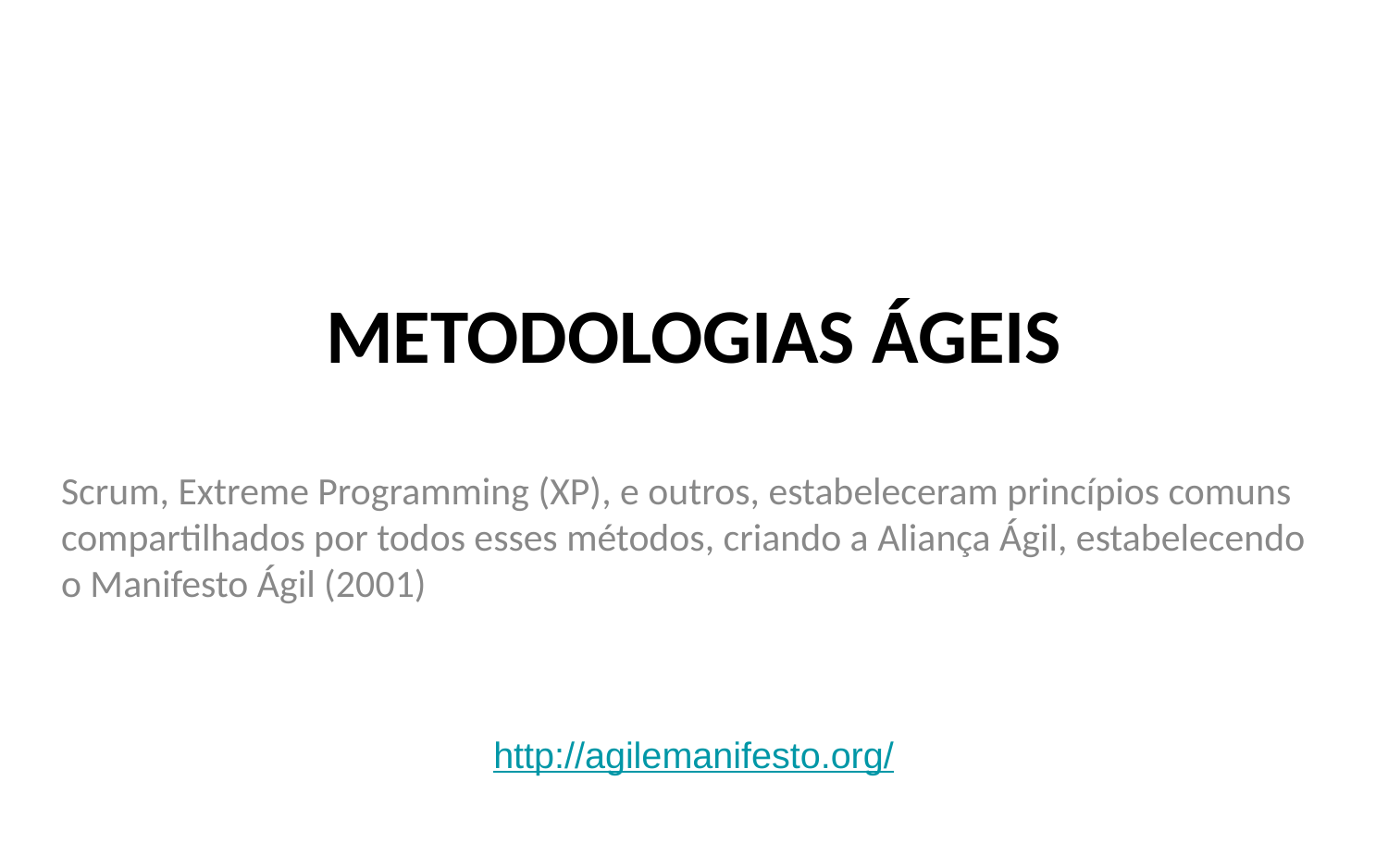

# METODOLOGIAS ÁGEIS
Scrum, Extreme Programming (XP), e outros, estabeleceram princípios comuns compartilhados por todos esses métodos, criando a Aliança Ágil, estabelecendo o Manifesto Ágil (2001)
http://agilemanifesto.org/